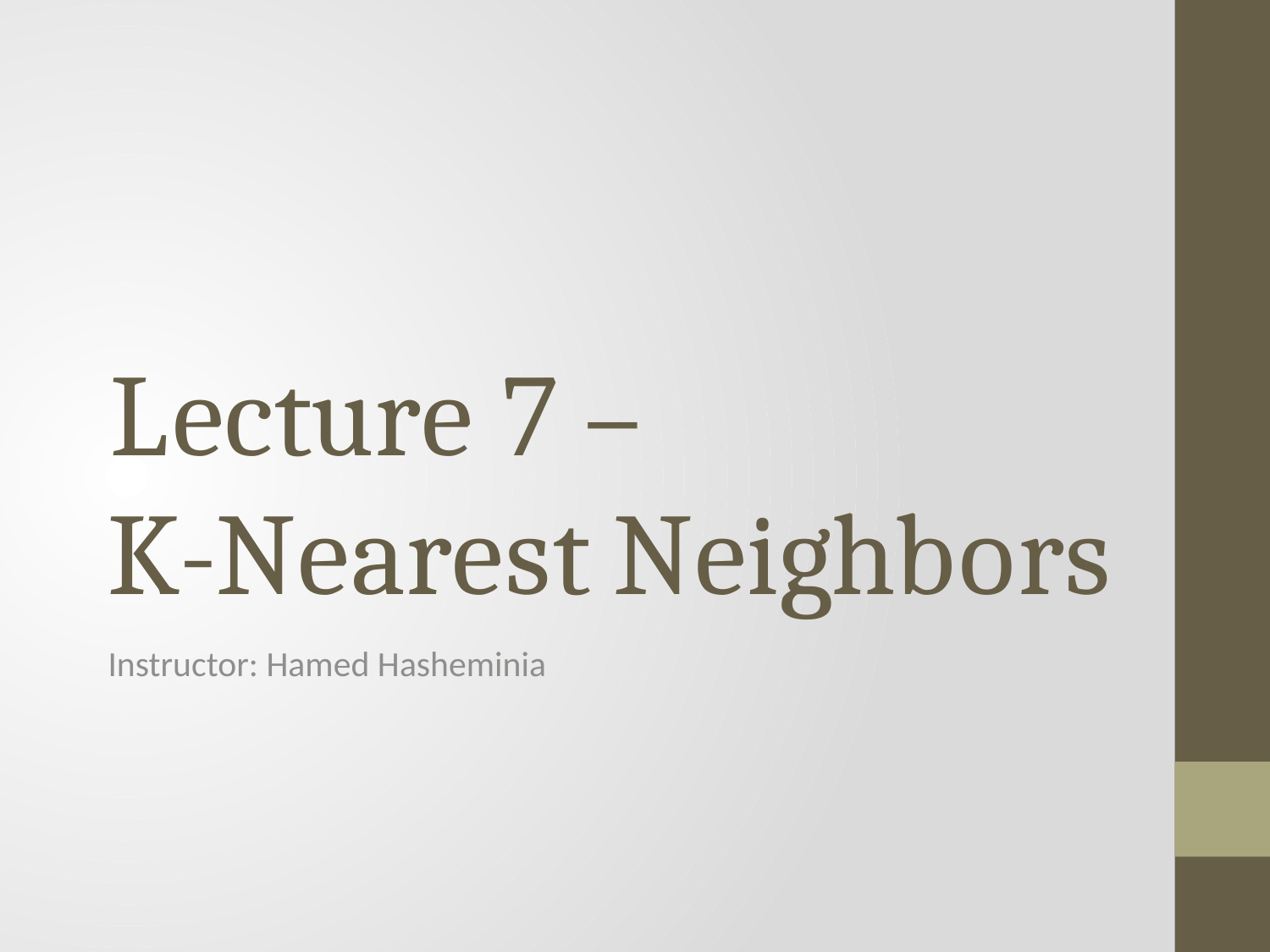

# Lecture 7 – K-Nearest Neighbors
Instructor: Hamed Hasheminia